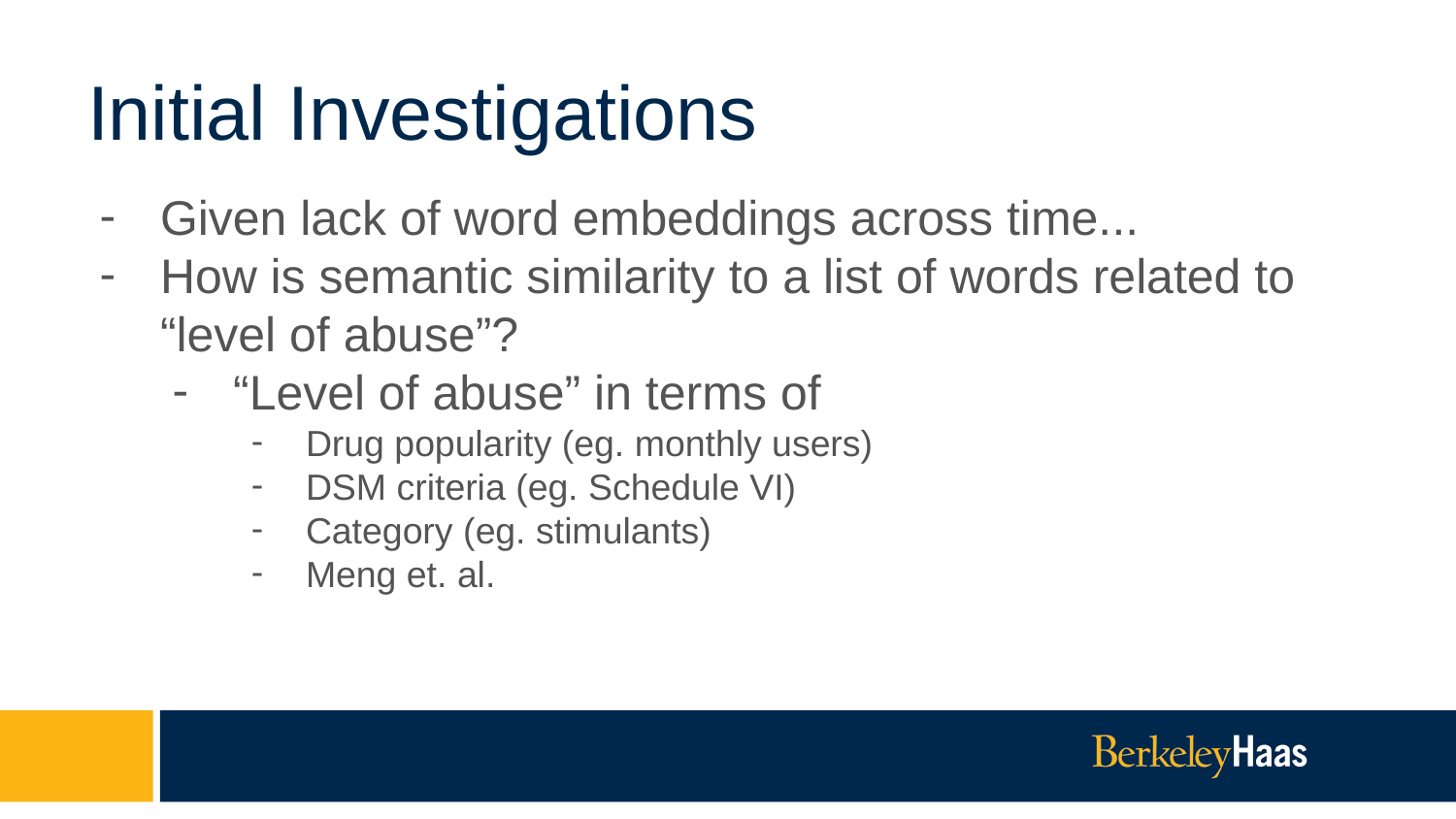

# Initial Investigations
Given lack of word embeddings across time...
How is semantic similarity to a list of words related to “level of abuse”?
“Level of abuse” in terms of
Drug popularity (eg. monthly users)
DSM criteria (eg. Schedule VI)
Category (eg. stimulants)
Meng et. al.